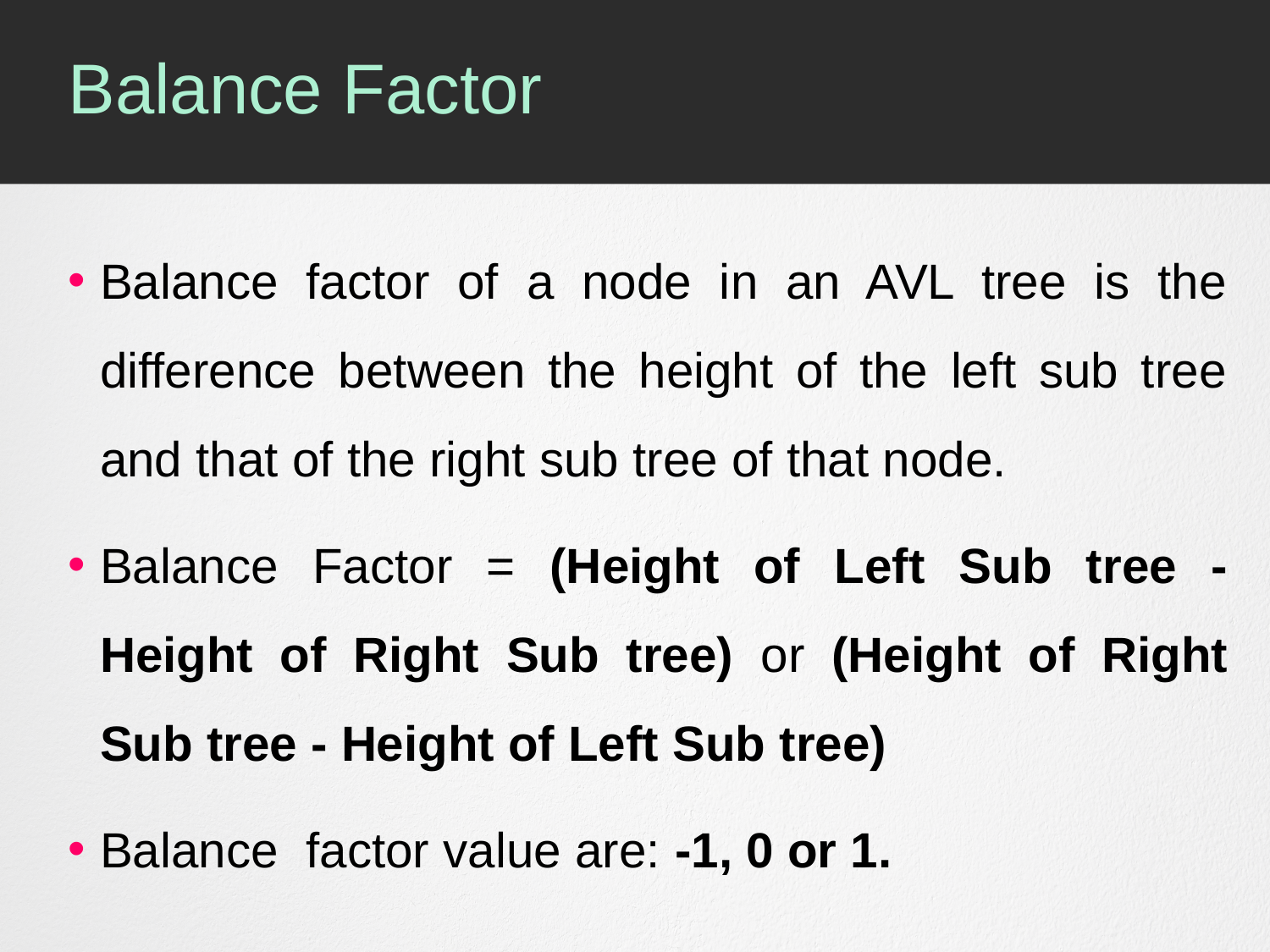

# Balance Factor
Balance factor of a node in an AVL tree is the difference between the height of the left sub tree and that of the right sub tree of that node.
Balance Factor = (Height of Left Sub tree - Height of Right Sub tree) or (Height of Right Sub tree - Height of Left Sub tree)
Balance  factor value are: -1, 0 or 1.